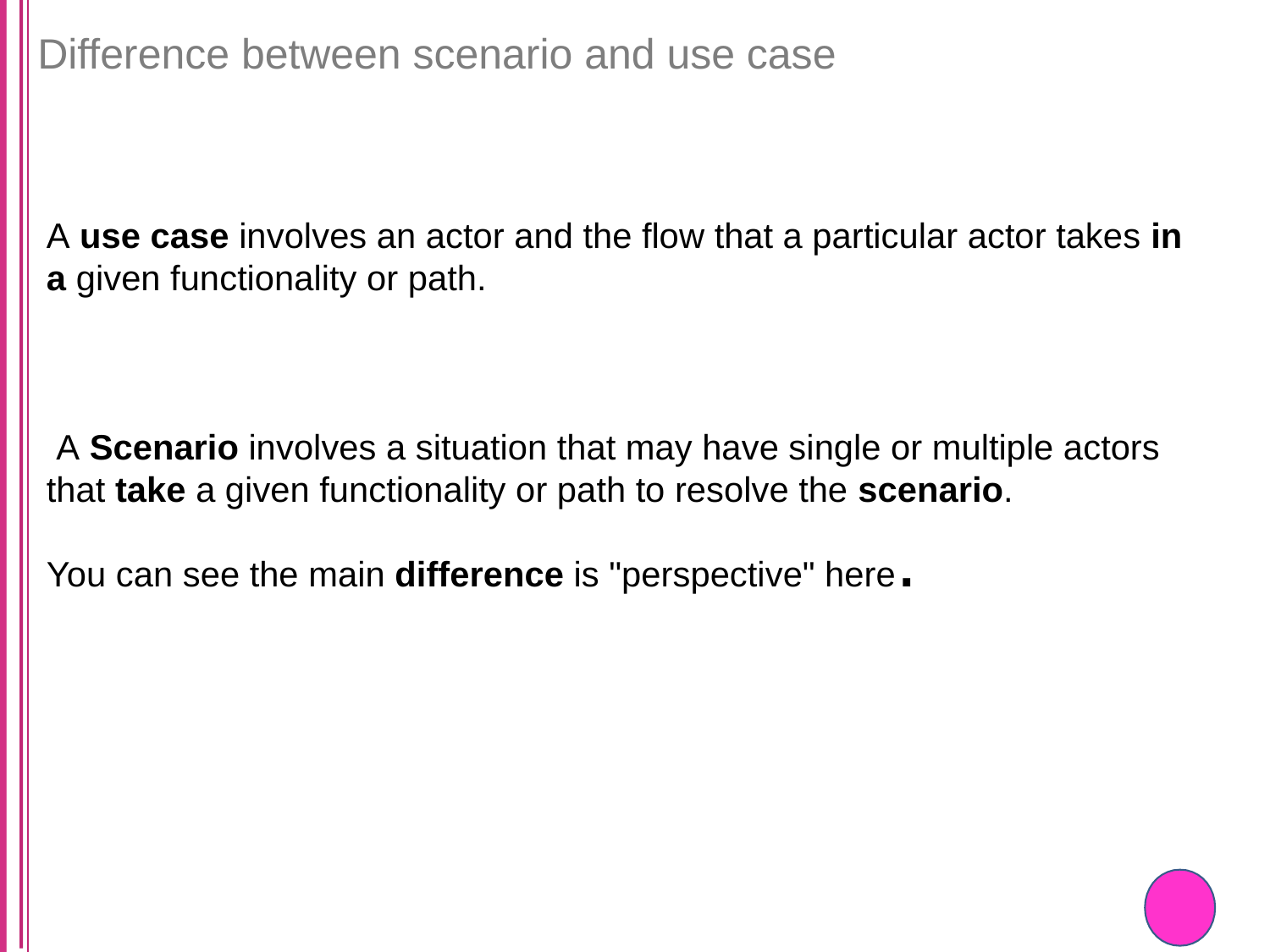

# Difference between scenario and use case
A use case involves an actor and the flow that a particular actor takes in a given functionality or path.

 A Scenario involves a situation that may have single or multiple actors that take a given functionality or path to resolve the scenario.
You can see the main difference is "perspective" here.